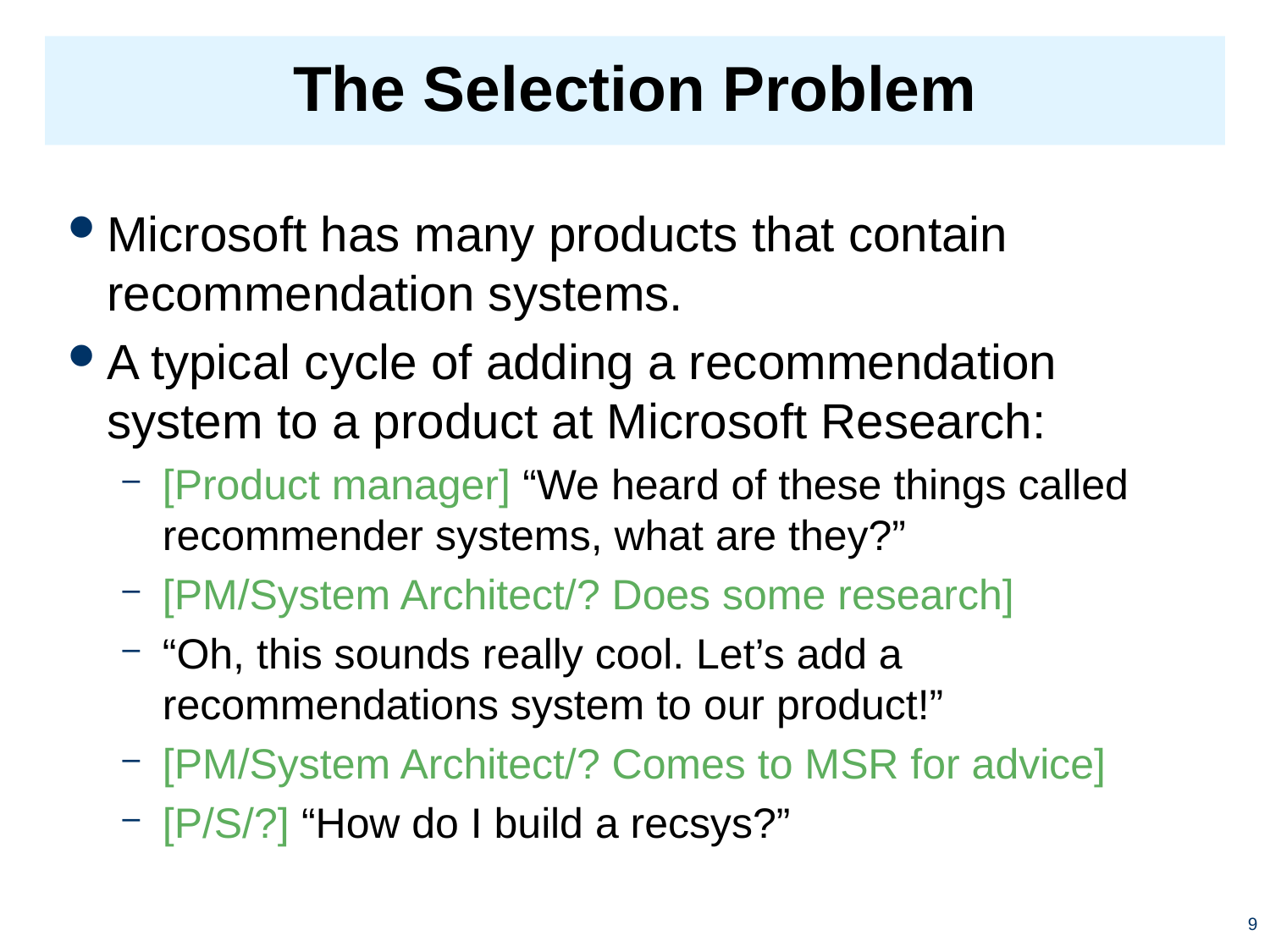

# The Selection Problem
Microsoft has many products that contain recommendation systems.
A typical cycle of adding a recommendation system to a product at Microsoft Research:
[Product manager] “We heard of these things called recommender systems, what are they?”
[PM/System Architect/? Does some research]
“Oh, this sounds really cool. Let’s add a recommendations system to our product!”
[PM/System Architect/? Comes to MSR for advice]
[P/S/?] “How do I build a recsys?”
9